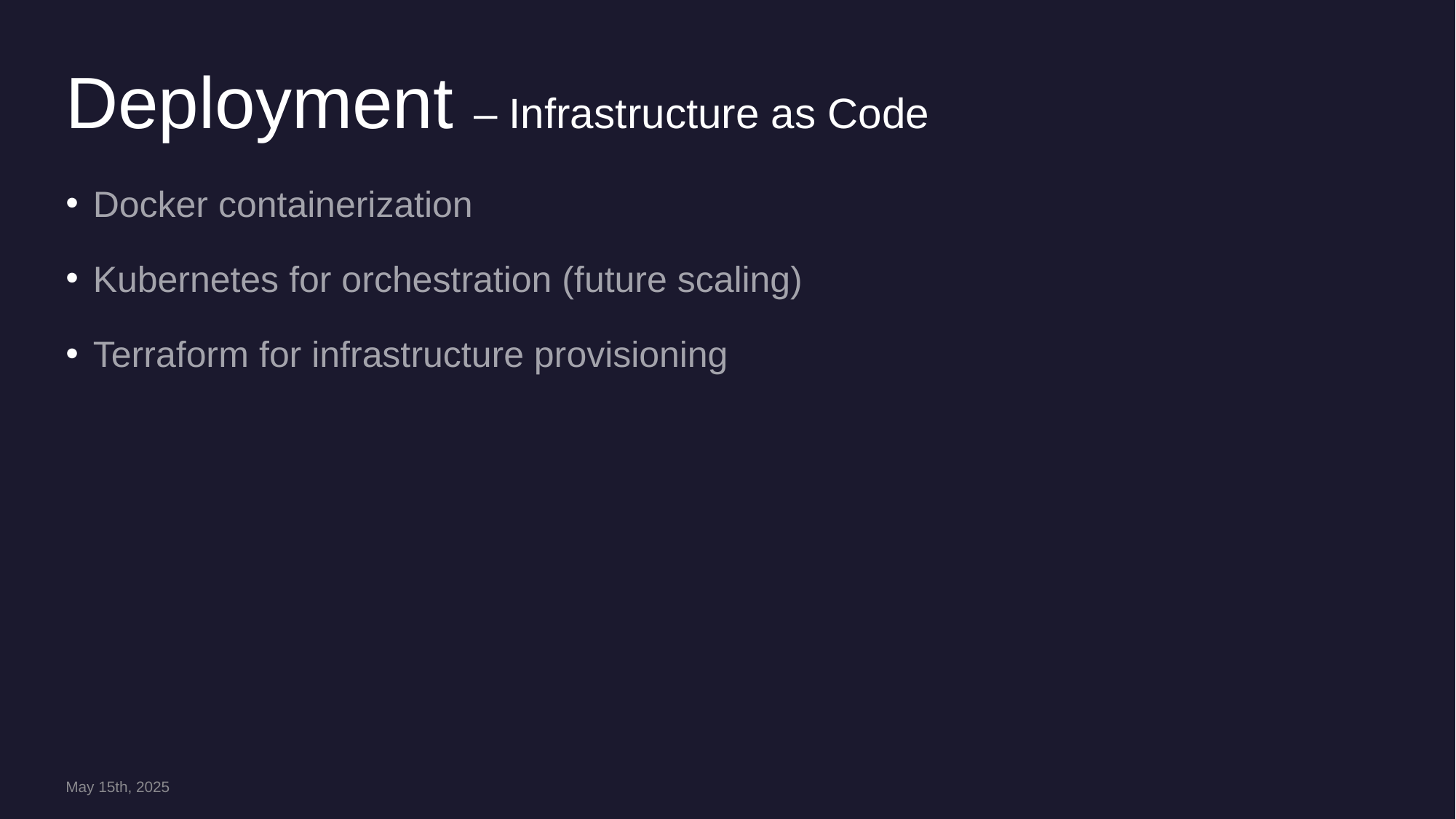

# Deployment – Infrastructure as Code
Docker containerization
Kubernetes for orchestration (future scaling)
Terraform for infrastructure provisioning
May 15th, 2025